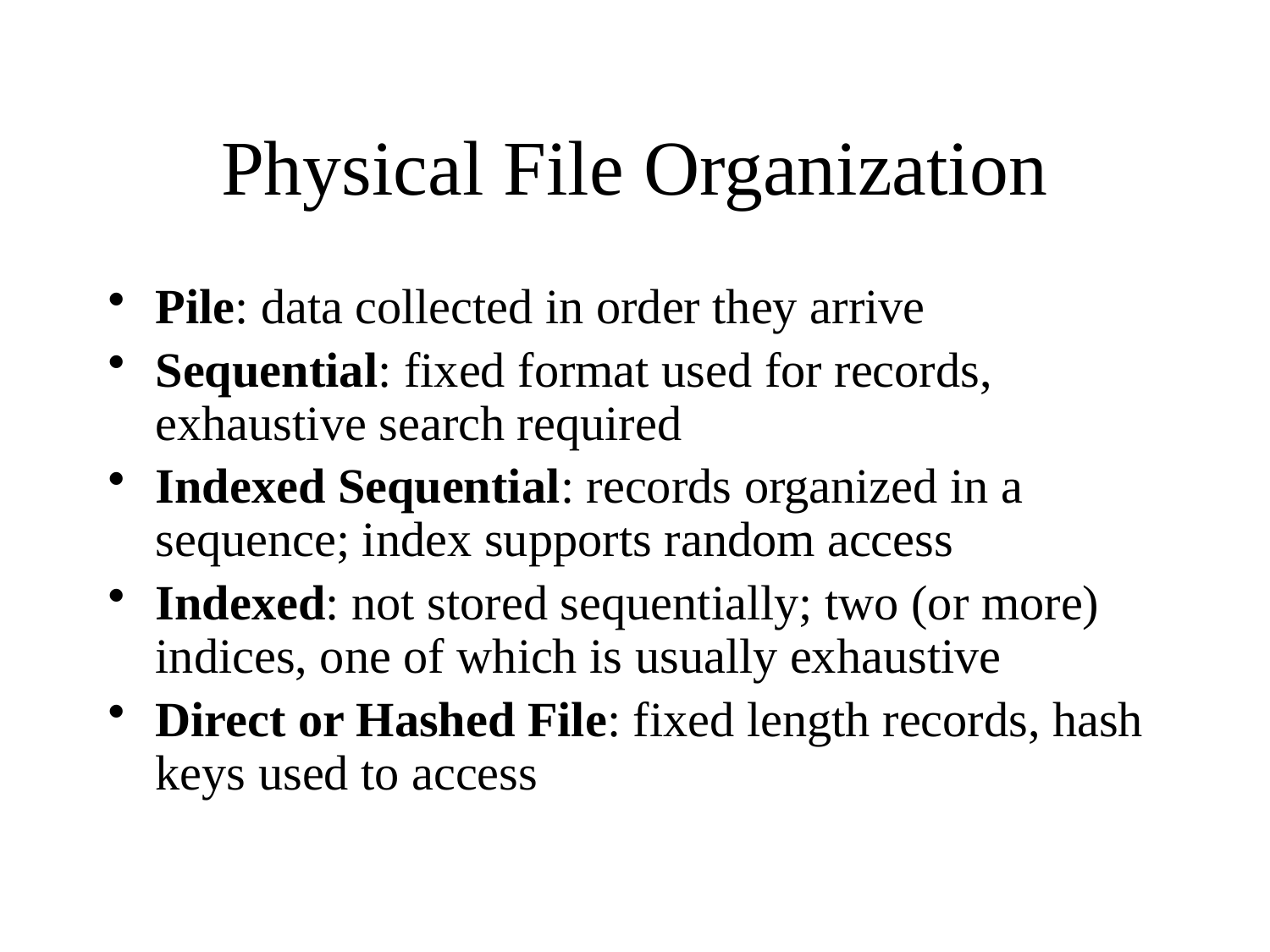

# Physical File Organization
Pile: data collected in order they arrive
Sequential: fixed format used for records, exhaustive search required
Indexed Sequential: records organized in a sequence; index supports random access
Indexed: not stored sequentially; two (or more) indices, one of which is usually exhaustive
Direct or Hashed File: fixed length records, hash keys used to access